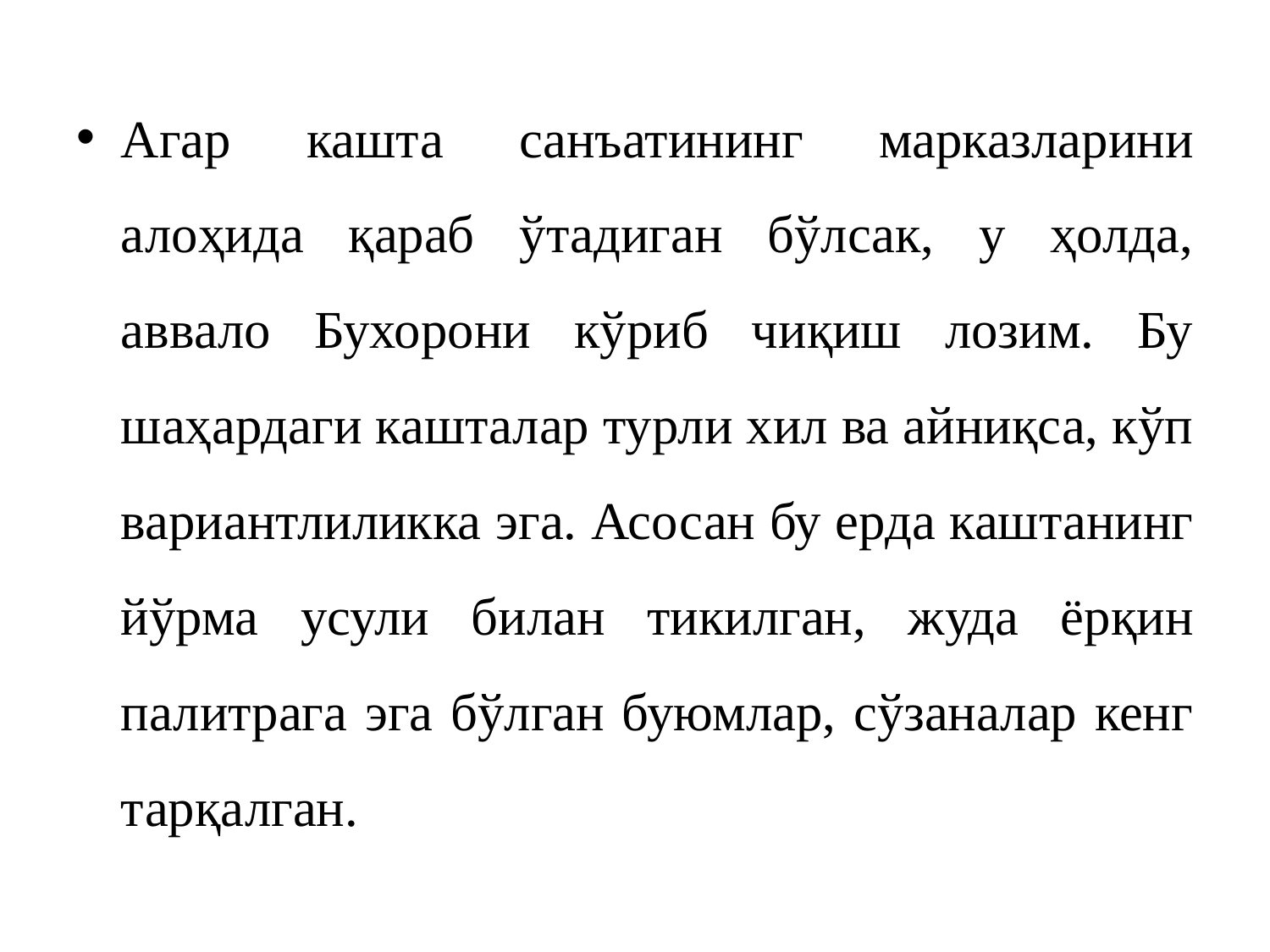

Агар кашта санъатининг марказларини алоҳида қараб ўтадиган бўлсак, у ҳолда, аввало Бухорони кўриб чиқиш лозим. Бу шаҳардаги кашталар турли хил ва айниқса, кўп вариантлиликка эга. Асосан бу ерда каштанинг йўрма усули билан тикилган, жуда ёрқин палитрага эга бўлган буюмлар, сўзаналар кенг тарқалган.